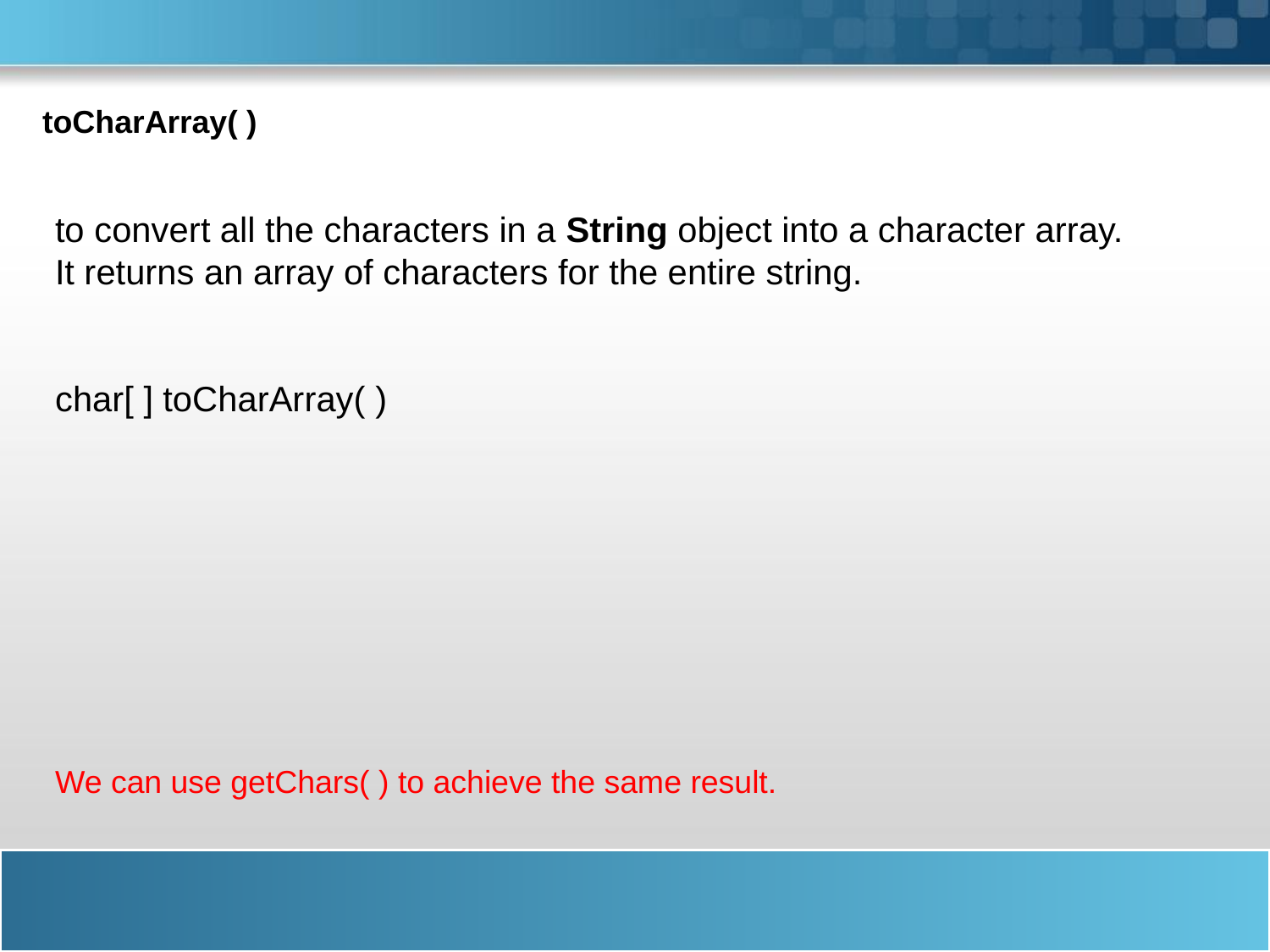

toCharArray( )

to convert all the characters in a String object into a character array.
It returns an array of characters for the entire string.

char[ ] toCharArray( )

We can use getChars( ) to achieve the same result.